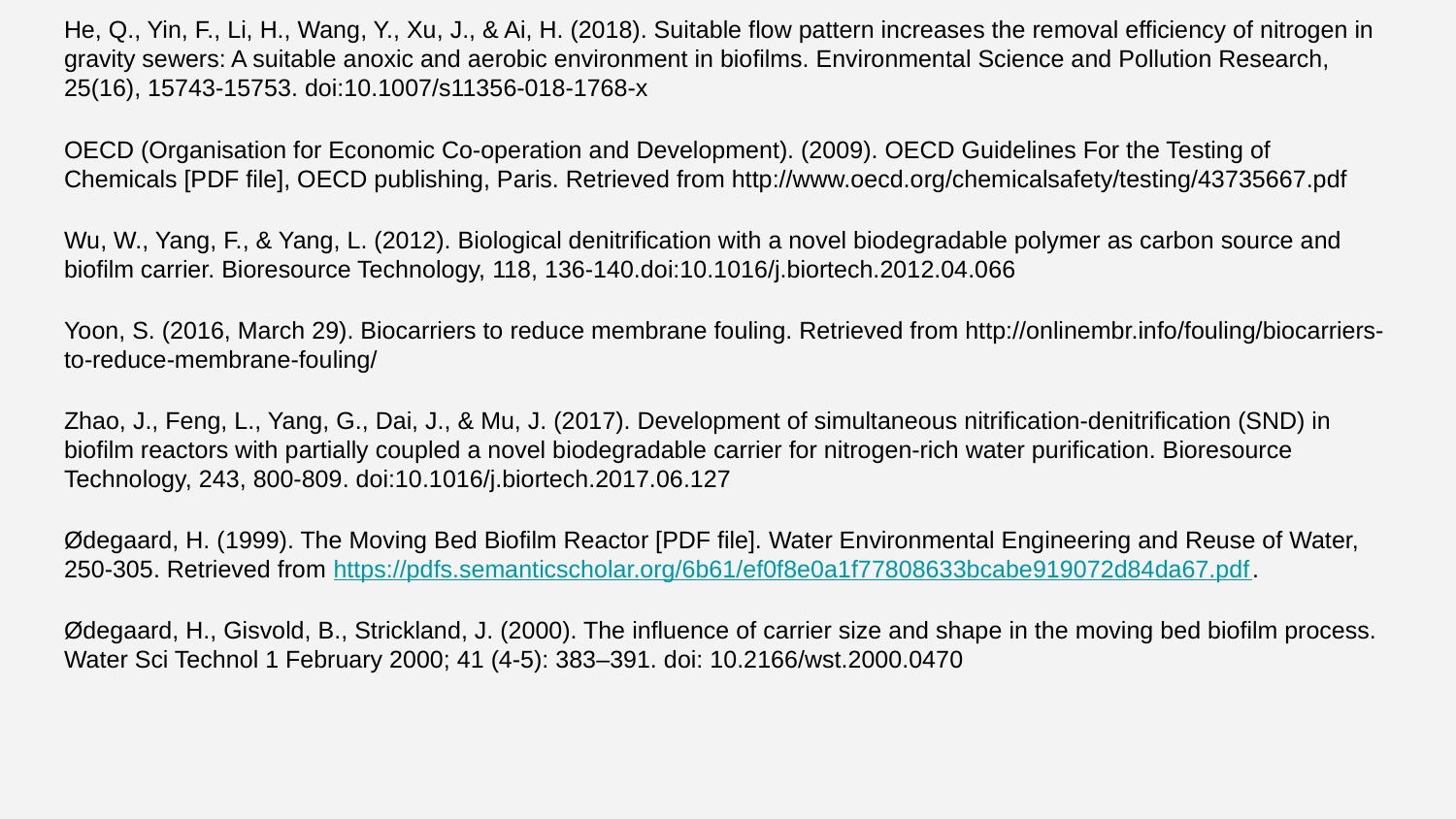

He, Q., Yin, F., Li, H., Wang, Y., Xu, J., & Ai, H. (2018). Suitable flow pattern increases the removal efficiency of nitrogen in gravity sewers: A suitable anoxic and aerobic environment in biofilms. Environmental Science and Pollution Research, 25(16), 15743-15753. doi:10.1007/s11356-018-1768-x
OECD (Organisation for Economic Co-operation and Development). (2009). OECD Guidelines For the Testing of Chemicals [PDF file], OECD publishing, Paris. Retrieved from http://www.oecd.org/chemicalsafety/testing/43735667.pdf
Wu, W., Yang, F., & Yang, L. (2012). Biological denitrification with a novel biodegradable polymer as carbon source and biofilm carrier. Bioresource Technology, 118, 136-140.doi:10.1016/j.biortech.2012.04.066
Yoon, S. (2016, March 29). Biocarriers to reduce membrane fouling. Retrieved from http://onlinembr.info/fouling/biocarriers-to-reduce-membrane-fouling/
Zhao, J., Feng, L., Yang, G., Dai, J., & Mu, J. (2017). Development of simultaneous nitrification-denitrification (SND) in biofilm reactors with partially coupled a novel biodegradable carrier for nitrogen-rich water purification. Bioresource Technology, 243, 800-809. doi:10.1016/j.biortech.2017.06.127
Ødegaard, H. (1999). The Moving Bed Biofilm Reactor [PDF file]. Water Environmental Engineering and Reuse of Water, 250-305. Retrieved from https://pdfs.semanticscholar.org/6b61/ef0f8e0a1f77808633bcabe919072d84da67.pdf.
Ødegaard, H., Gisvold, B., Strickland, J. (2000). The influence of carrier size and shape in the moving bed biofilm process. Water Sci Technol 1 February 2000; 41 (4-5): 383–391. doi: 10.2166/wst.2000.0470